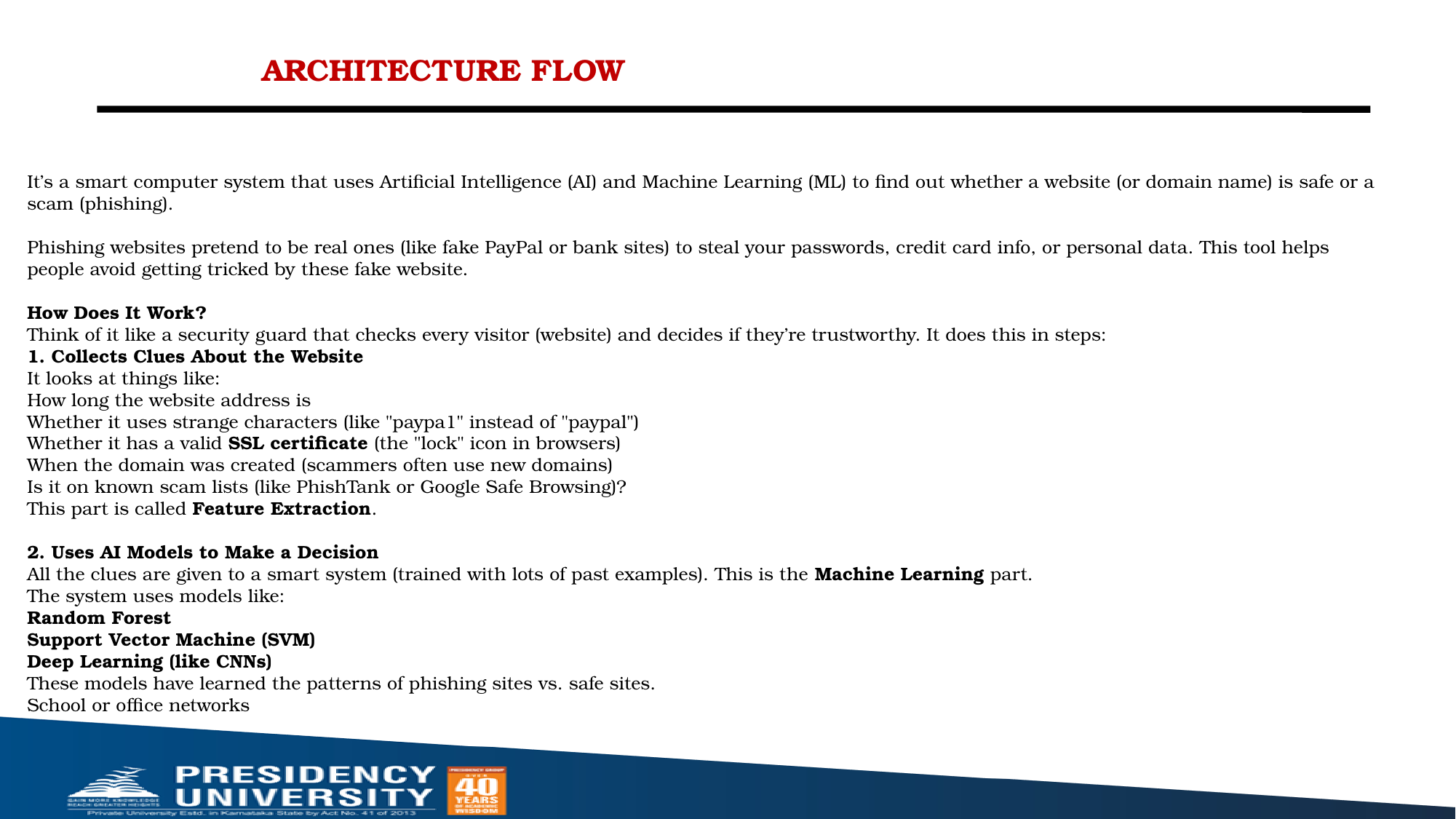

ARCHITECTURE FLOW
It’s a smart computer system that uses Artificial Intelligence (AI) and Machine Learning (ML) to find out whether a website (or domain name) is safe or a scam (phishing).

Phishing websites pretend to be real ones (like fake PayPal or bank sites) to steal your passwords, credit card info, or personal data. This tool helps people avoid getting tricked by these fake website.

How Does It Work?
Think of it like a security guard that checks every visitor (website) and decides if they’re trustworthy. It does this in steps:
1. Collects Clues About the Website
It looks at things like:
How long the website address is
Whether it uses strange characters (like "paypa1" instead of "paypal")
Whether it has a valid SSL certificate (the "lock" icon in browsers)
When the domain was created (scammers often use new domains)
Is it on known scam lists (like PhishTank or Google Safe Browsing)?
This part is called Feature Extraction.

2. Uses AI Models to Make a Decision
All the clues are given to a smart system (trained with lots of past examples). This is the Machine Learning part.
The system uses models like:
Random Forest
Support Vector Machine (SVM)
Deep Learning (like CNNs)
These models have learned the patterns of phishing sites vs. safe sites.
School or office networks